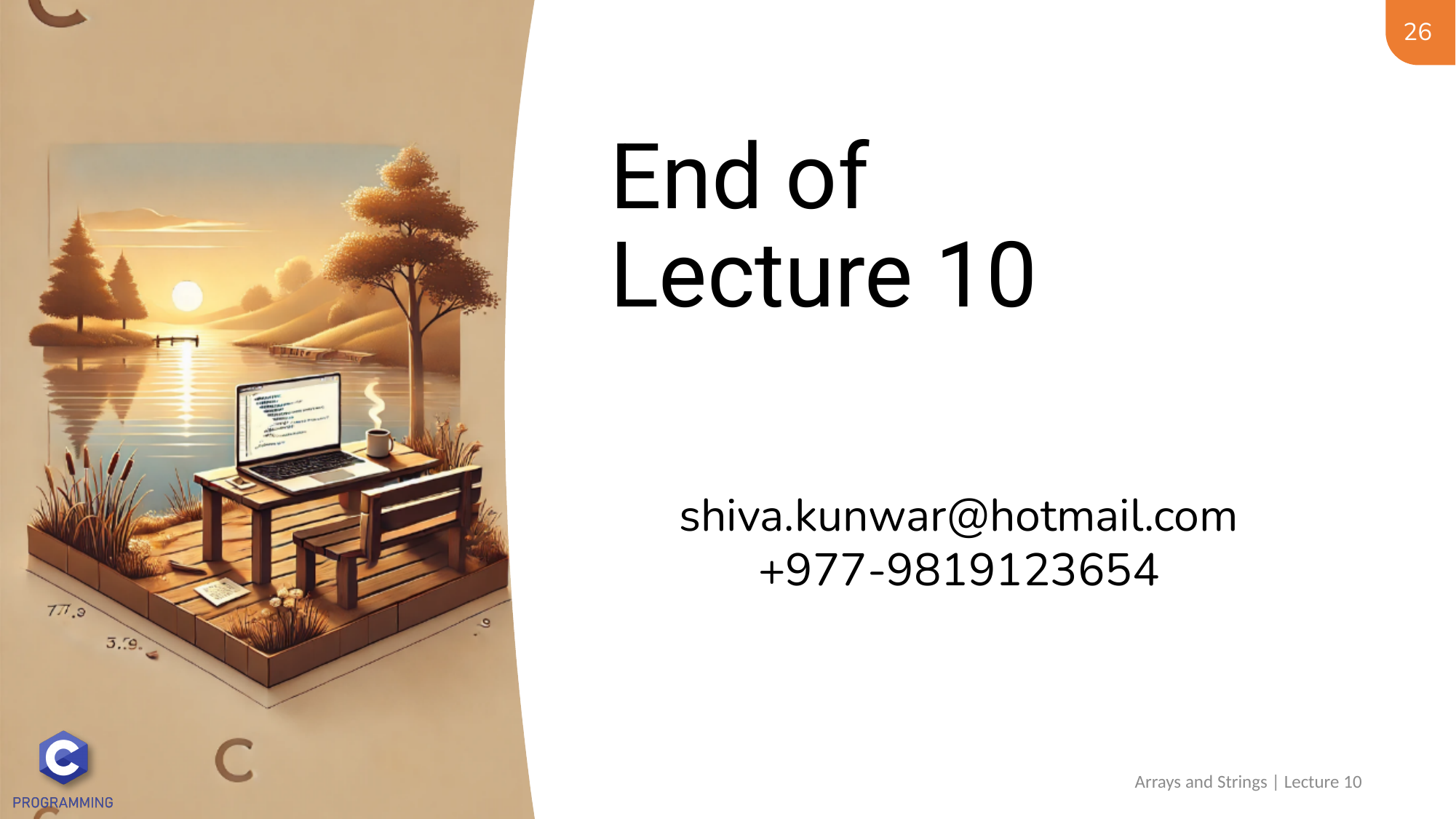

26
# End of Lecture 10
Arrays and Strings | Lecture 10